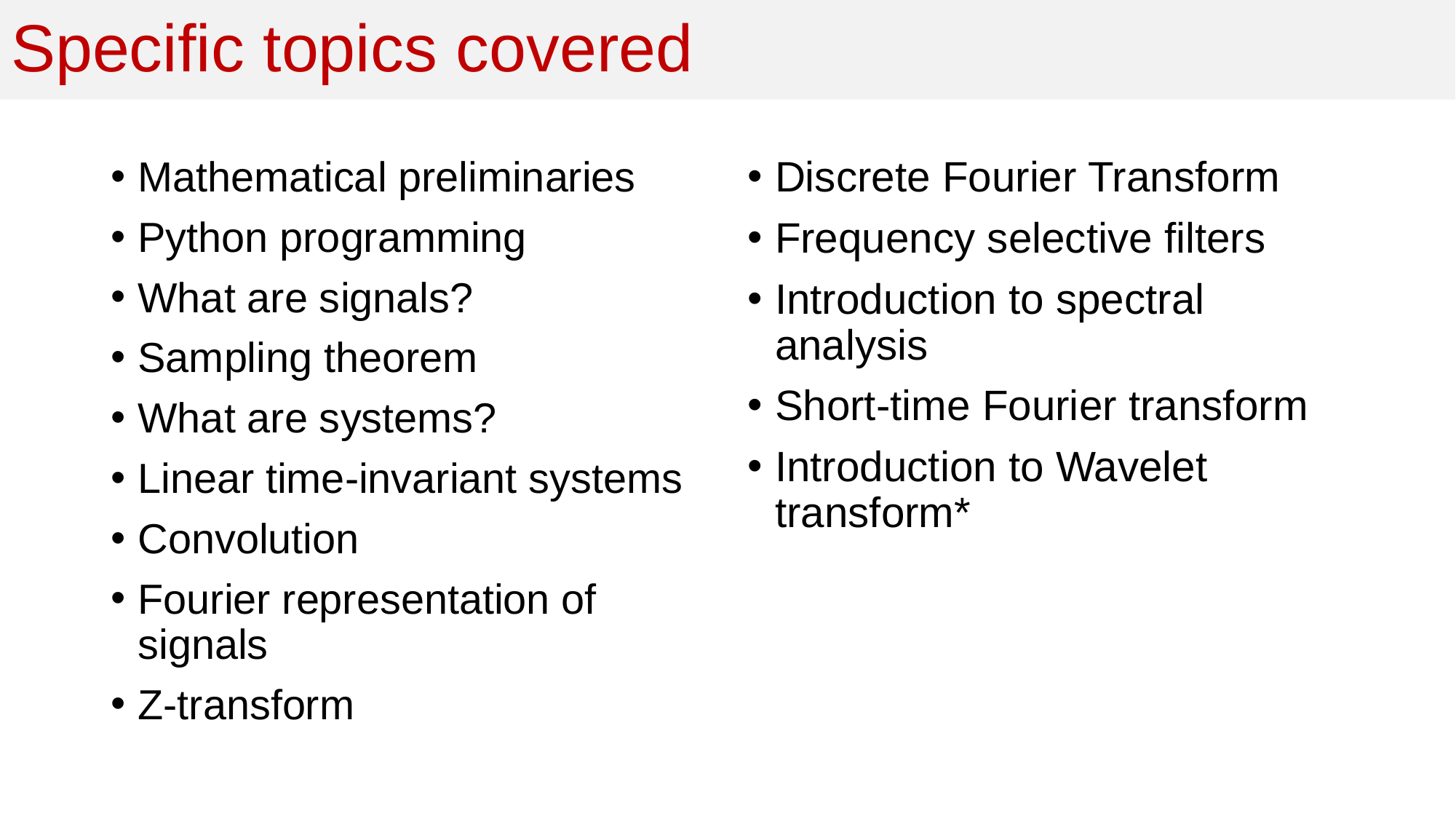

# Specific topics covered
Mathematical preliminaries
Python programming
What are signals?
Sampling theorem
What are systems?
Linear time-invariant systems
Convolution
Fourier representation of signals
Z-transform
Discrete Fourier Transform
Frequency selective filters
Introduction to spectral analysis
Short-time Fourier transform
Introduction to Wavelet transform*